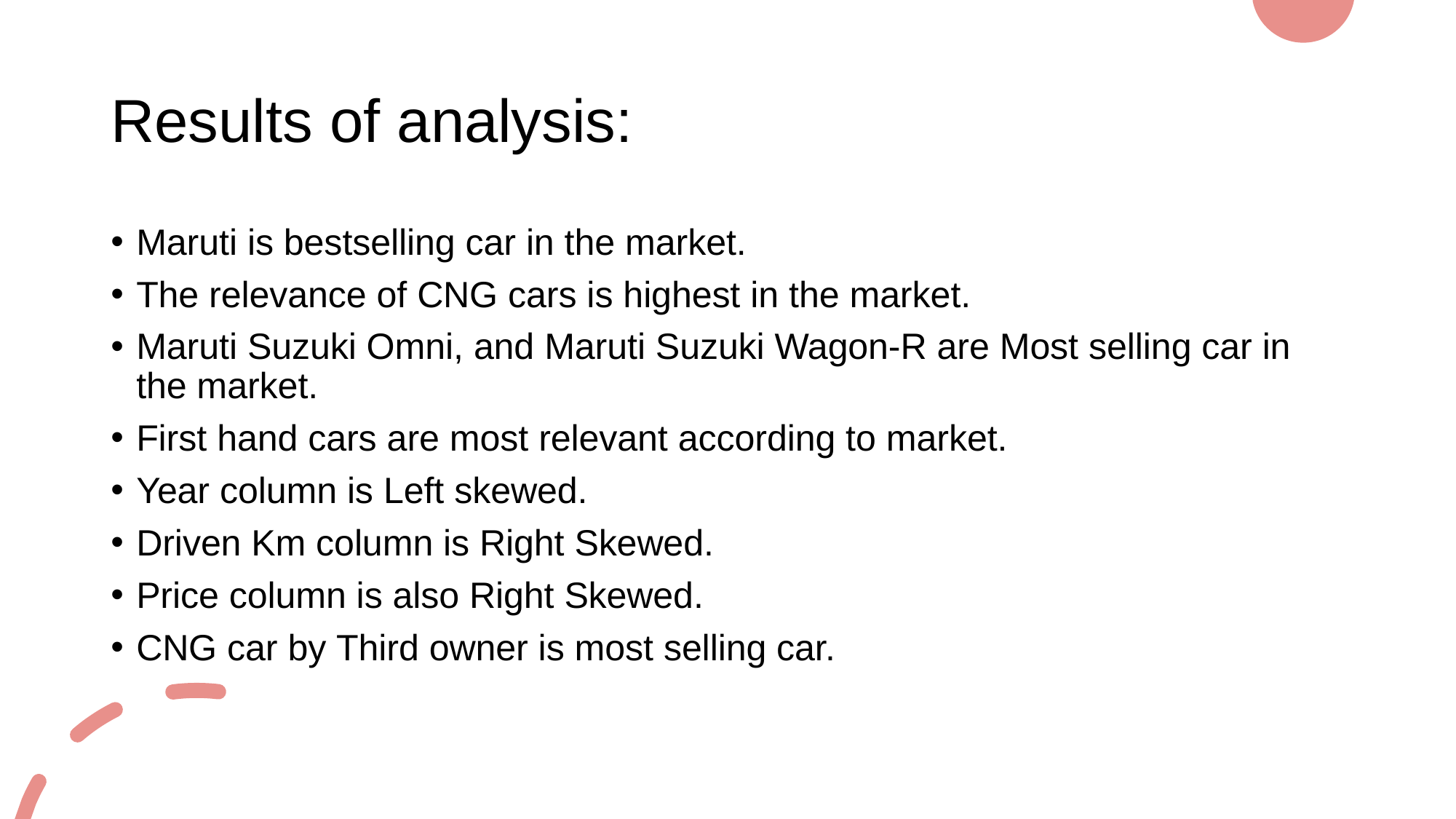

# Results of analysis:
Maruti is bestselling car in the market.
The relevance of CNG cars is highest in the market.
Maruti Suzuki Omni, and Maruti Suzuki Wagon-R are Most selling car in the market.
First hand cars are most relevant according to market.
Year column is Left skewed.
Driven Km column is Right Skewed.
Price column is also Right Skewed.
CNG car by Third owner is most selling car.